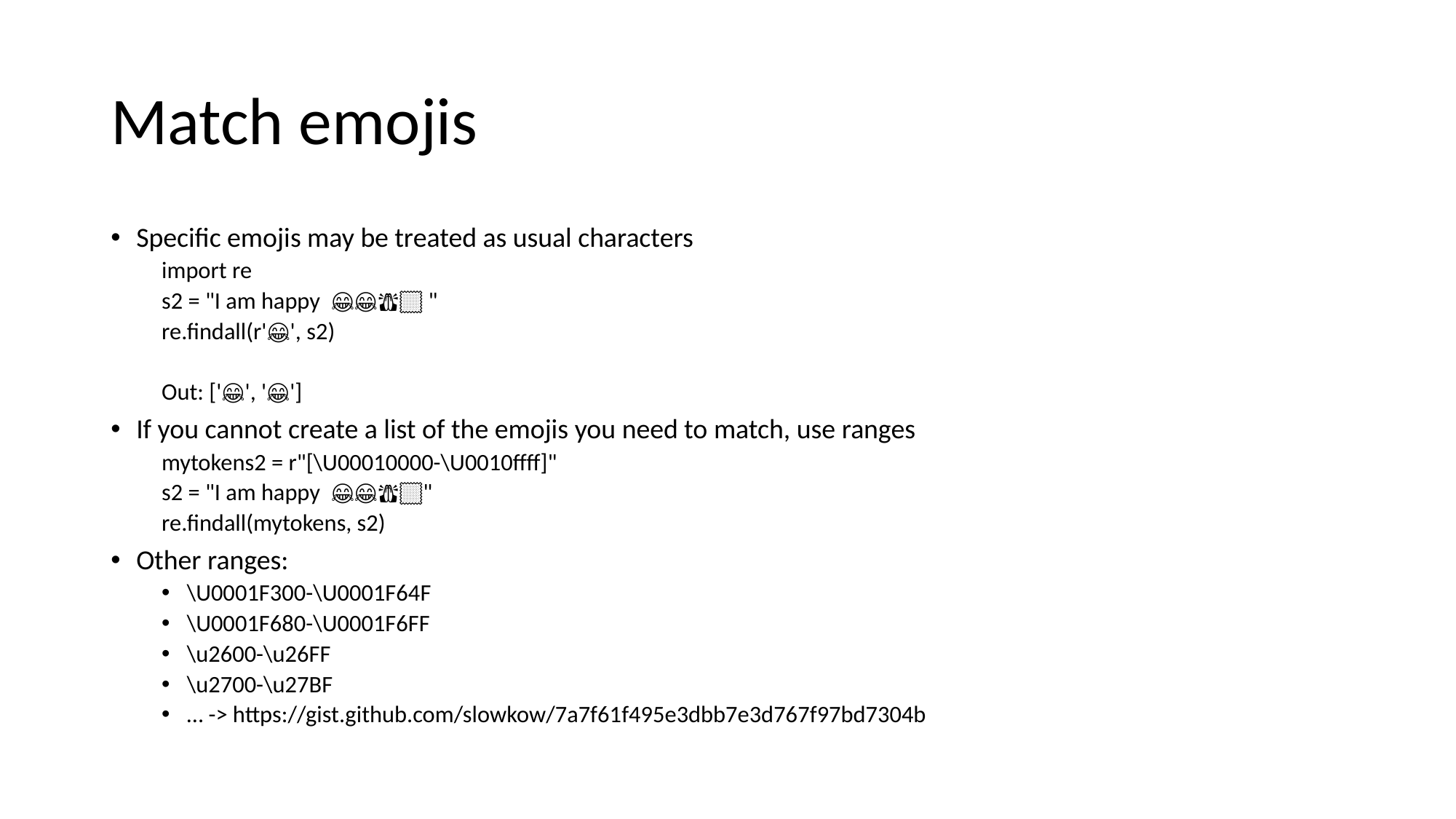

# Match emojis
Specific emojis may be treated as usual characters
import re
s2 = "I am happy  😂😂🙏🏻🥰 "
re.findall(r'😂', s2)

Out: ['😂', '😂']
If you cannot create a list of the emojis you need to match, use ranges
mytokens2 = r"[\U00010000-\U0010ffff]"
s2 = "I am happy  😂😂🙏🏻🥰"
re.findall(mytokens, s2)
Other ranges:
\U0001F300-\U0001F64F
\U0001F680-\U0001F6FF
\u2600-\u26FF
\u2700-\u27BF
… -> https://gist.github.com/slowkow/7a7f61f495e3dbb7e3d767f97bd7304b